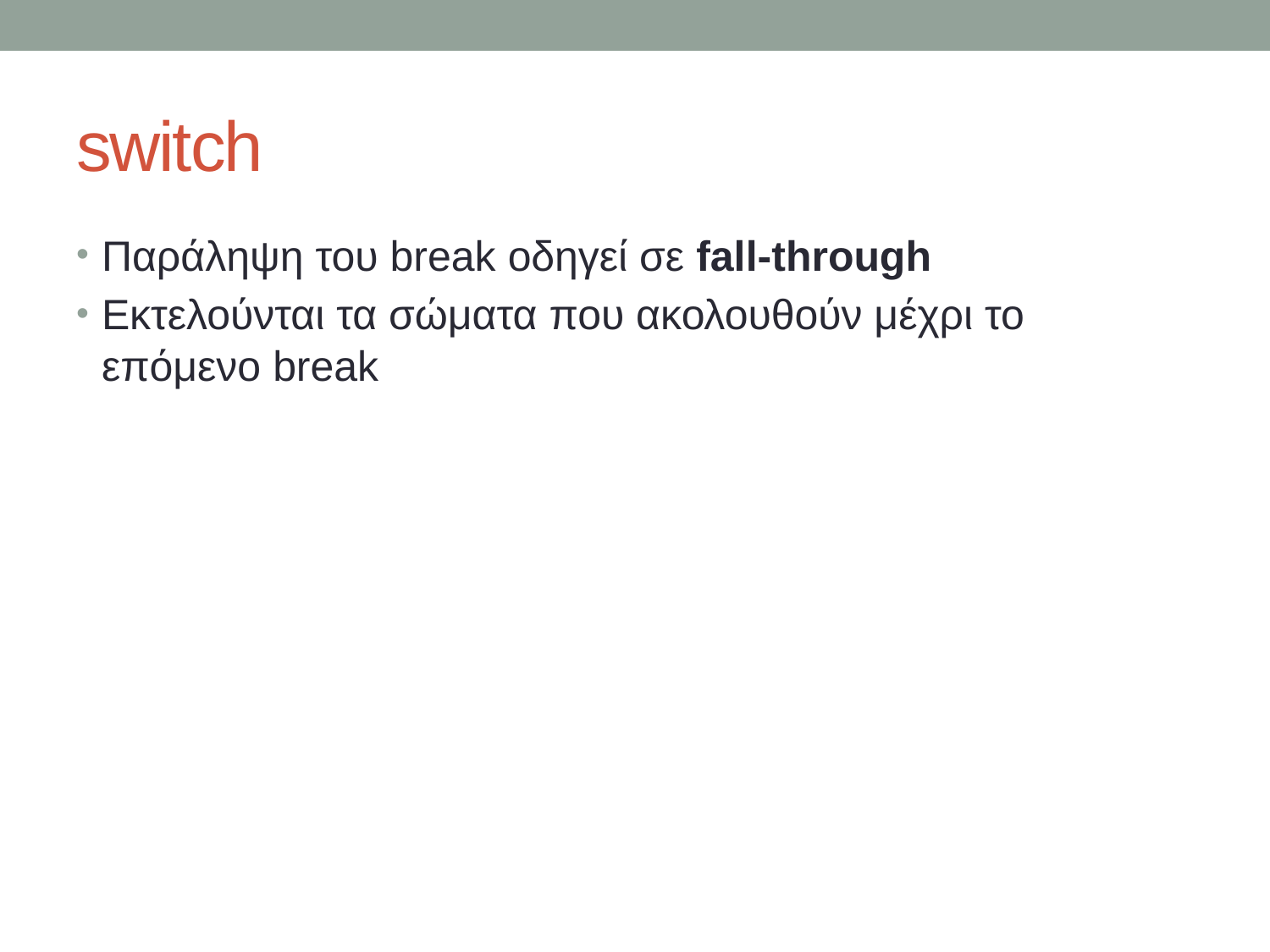

# switch
Παράληψη του break οδηγεί σε fall-through
Εκτελούνται τα σώματα που ακολουθούν μέχρι το επόμενο break